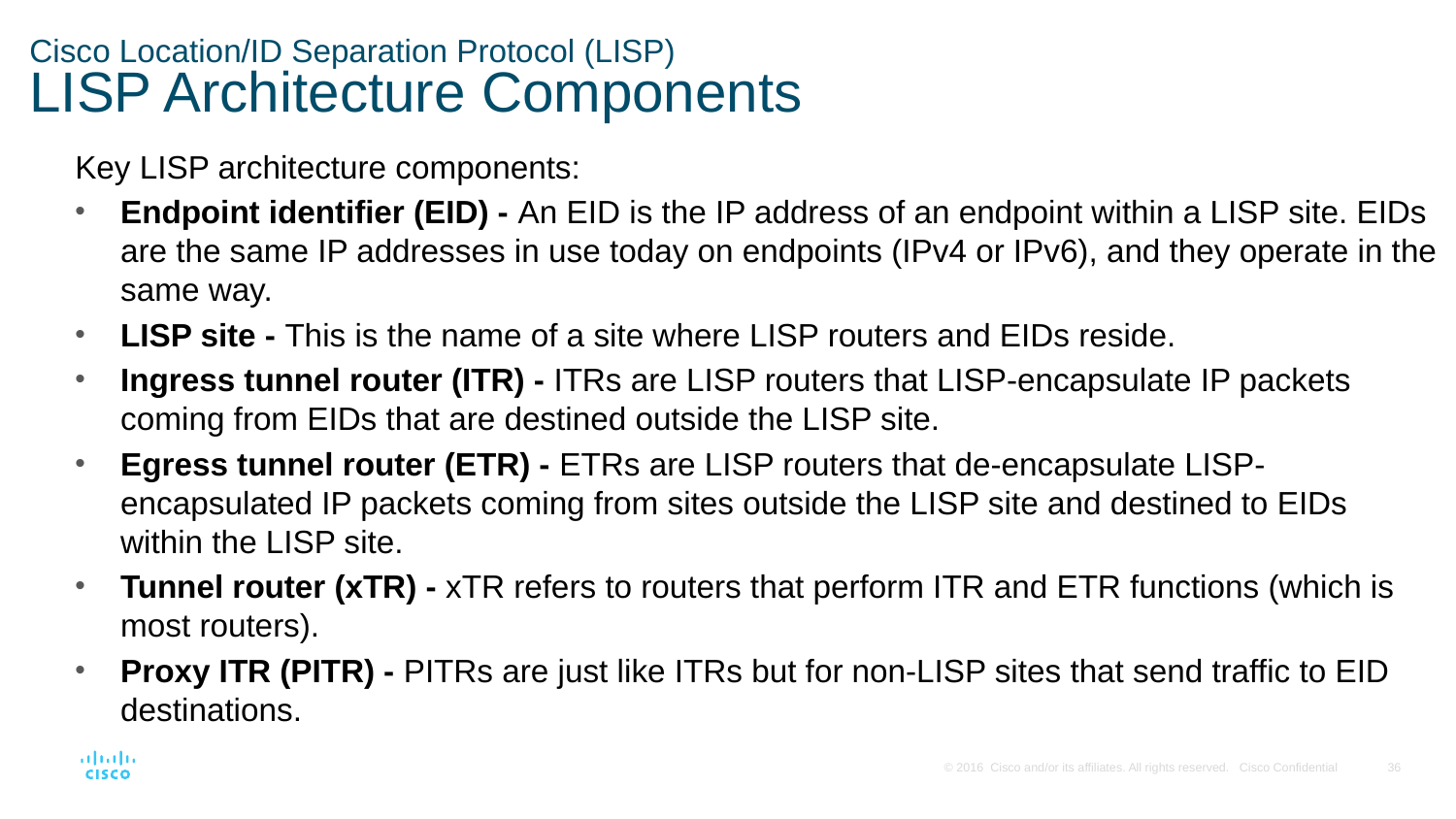

# Cisco Location/ID Separation Protocol (LISP) LISP Architecture Components
Key LISP architecture components:
Endpoint identifier (EID) - An EID is the IP address of an endpoint within a LISP site. EIDs are the same IP addresses in use today on endpoints (IPv4 or IPv6), and they operate in the same way.
LISP site - This is the name of a site where LISP routers and EIDs reside.
Ingress tunnel router (ITR) - ITRs are LISP routers that LISP-encapsulate IP packets coming from EIDs that are destined outside the LISP site.
Egress tunnel router (ETR) - ETRs are LISP routers that de-encapsulate LISP- encapsulated IP packets coming from sites outside the LISP site and destined to EIDs within the LISP site.
Tunnel router (xTR) - xTR refers to routers that perform ITR and ETR functions (which is most routers).
Proxy ITR (PITR) - PITRs are just like ITRs but for non-LISP sites that send traffic to EID destinations.